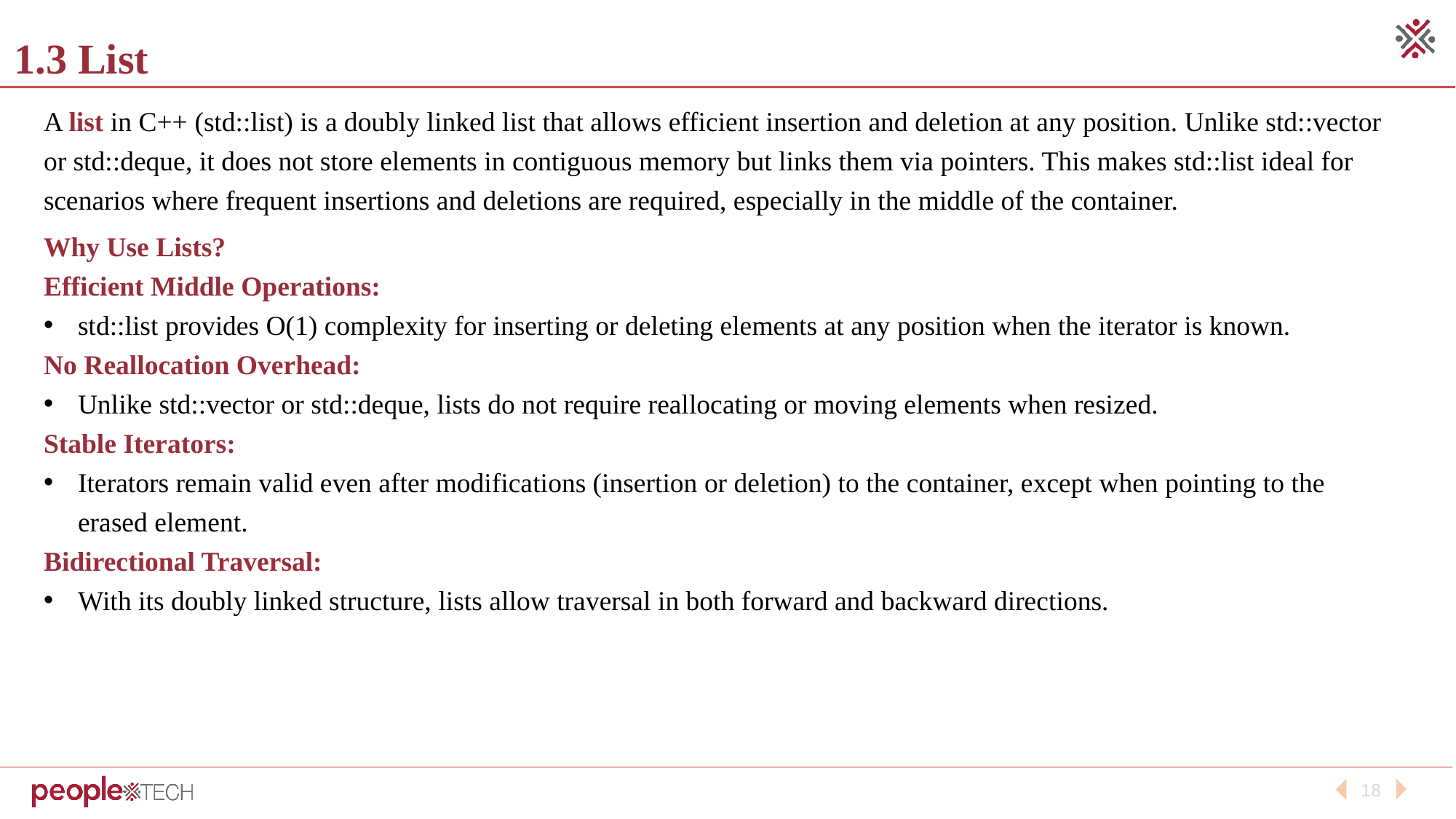

1.3 List

A list in C++ (std::list) is a doubly linked list that allows efficient insertion and deletion at any position. Unlike std::vector or std::deque, it does not store elements in contiguous memory but links them via pointers. This makes std::list ideal for scenarios where frequent insertions and deletions are required, especially in the middle of the container.

Why Use Lists?
Efficient Middle Operations:
std::list provides O(1) complexity for inserting or deleting elements at any position when the iterator is known.
No Reallocation Overhead:
Unlike std::vector or std::deque, lists do not require reallocating or moving elements when resized.
Stable Iterators:
Iterators remain valid even after modifications (insertion or deletion) to the container, except when pointing to the erased element.
Bidirectional Traversal:
With its doubly linked structure, lists allow traversal in both forward and backward directions.